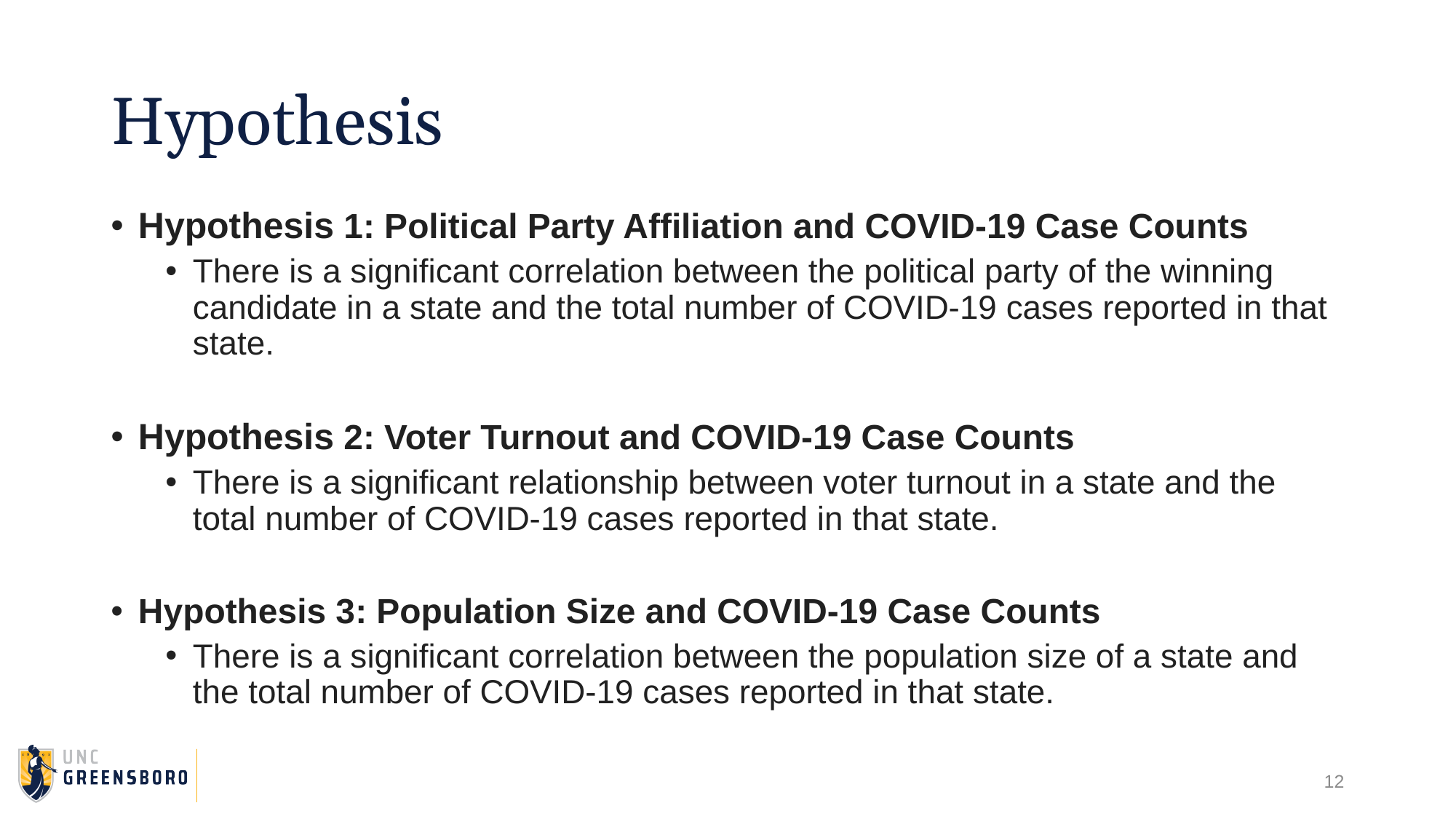

# Hypothesis
Hypothesis 1: Political Party Affiliation and COVID-19 Case Counts
There is a significant correlation between the political party of the winning candidate in a state and the total number of COVID-19 cases reported in that state.

Hypothesis 2: Voter Turnout and COVID-19 Case Counts
There is a significant relationship between voter turnout in a state and the total number of COVID-19 cases reported in that state.

Hypothesis 3: Population Size and COVID-19 Case Counts
There is a significant correlation between the population size of a state and the total number of COVID-19 cases reported in that state.

12